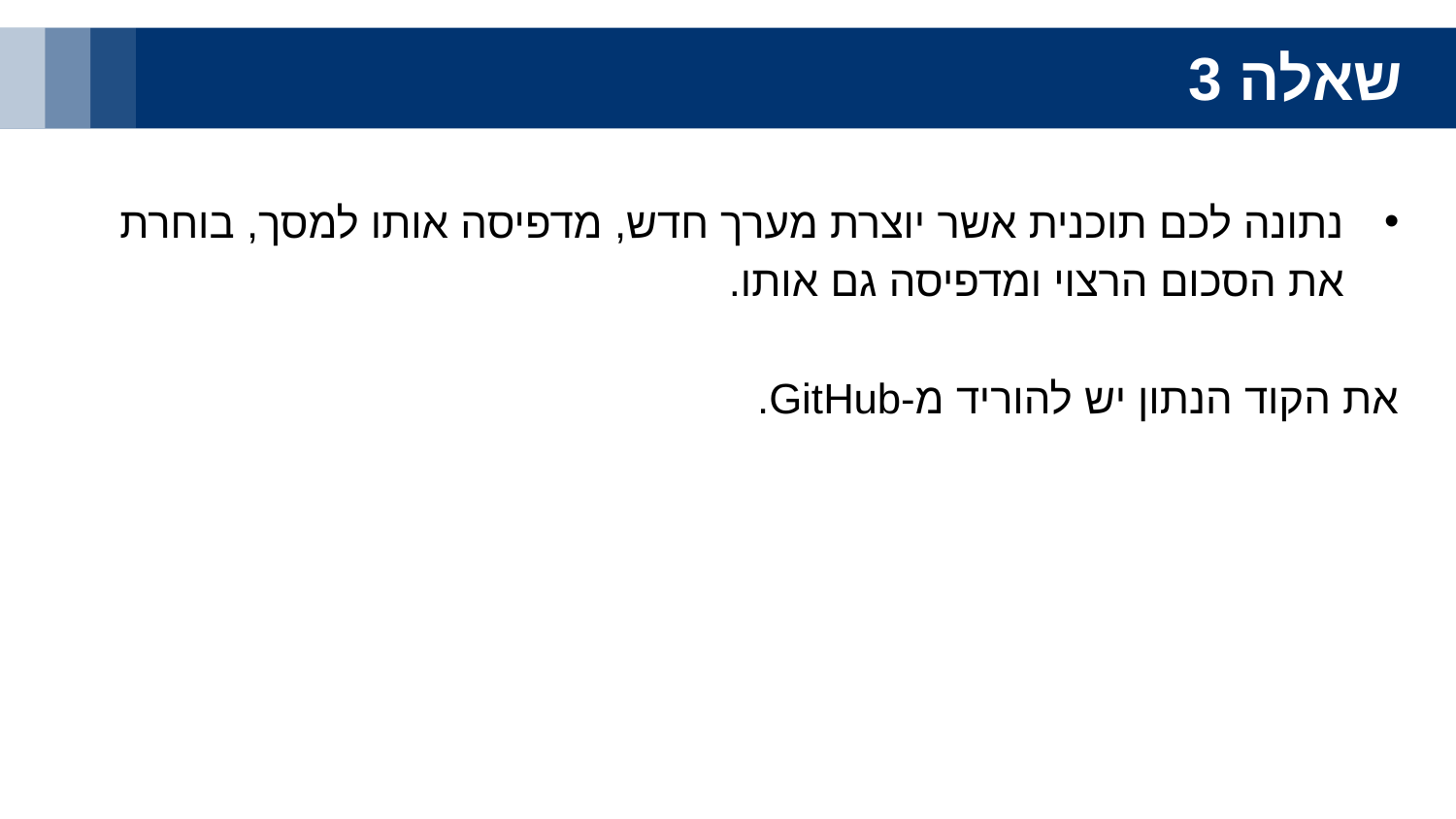

שאלה 3
נתונה לכם תוכנית אשר יוצרת מערך חדש, מדפיסה אותו למסך, בוחרת את הסכום הרצוי ומדפיסה גם אותו.

את הקוד הנתון יש להוריד מ-GitHub.